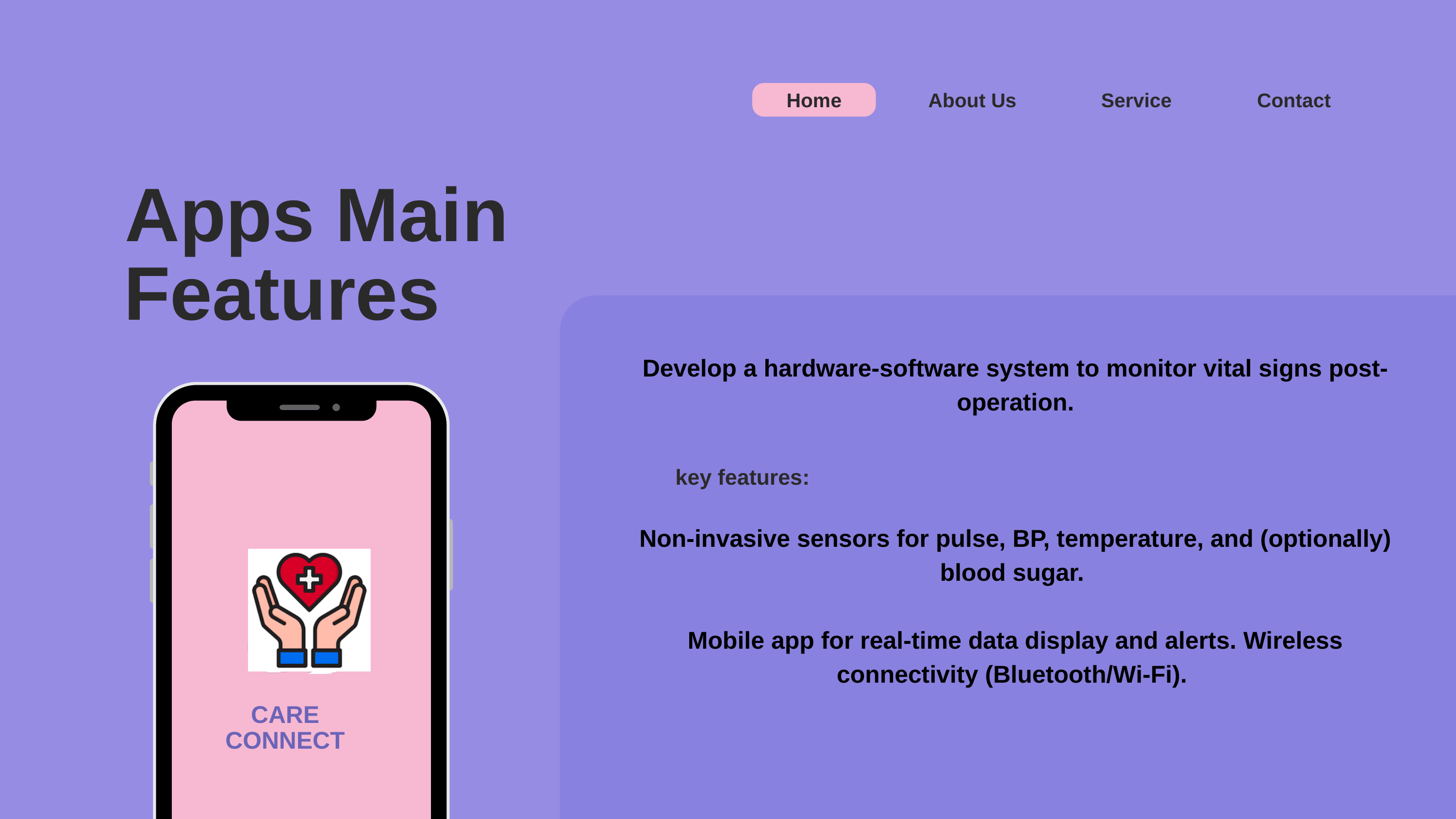

Home
About Us
Service
Contact
Apps Main
Features

Develop a hardware-software system to monitor vital signs post-operation.

Non-invasive sensors for pulse, BP, temperature, and (optionally) blood sugar.

Mobile app for real-time data display and alerts. Wireless connectivity (Bluetooth/Wi-Fi).

key features:

CARE CONNECT